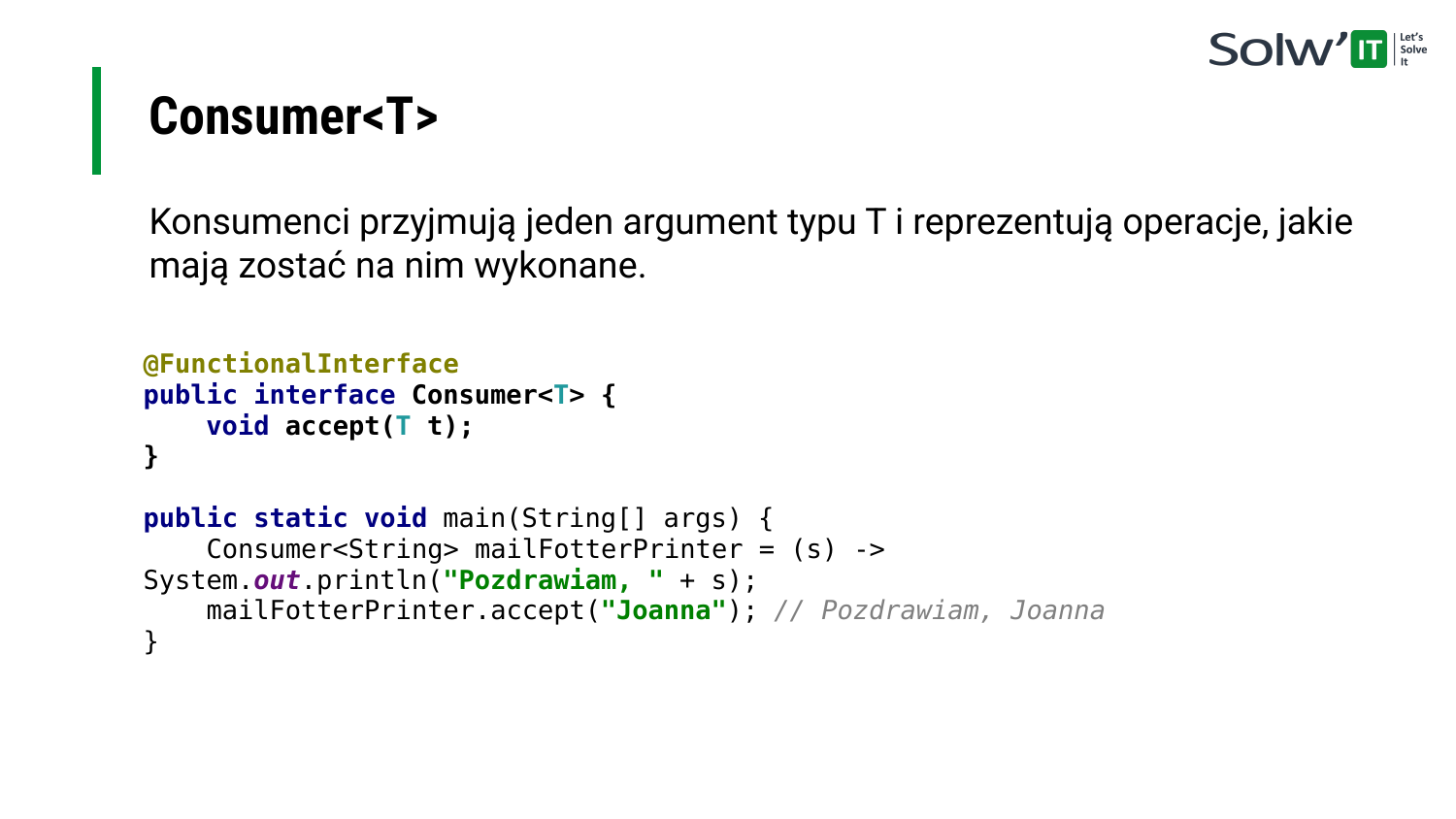

Consumer<T>
Konsumenci przyjmują jeden argument typu T i reprezentują operacje, jakie mają zostać na nim wykonane.

@FunctionalInterface
public interface Consumer<T> {
    void accept(T t);
}
public static void main(String[] args) {
    Consumer<String> mailFotterPrinter = (s) -> System.out.println("Pozdrawiam, " + s);
    mailFotterPrinter.accept("Joanna"); // Pozdrawiam, Joanna
}